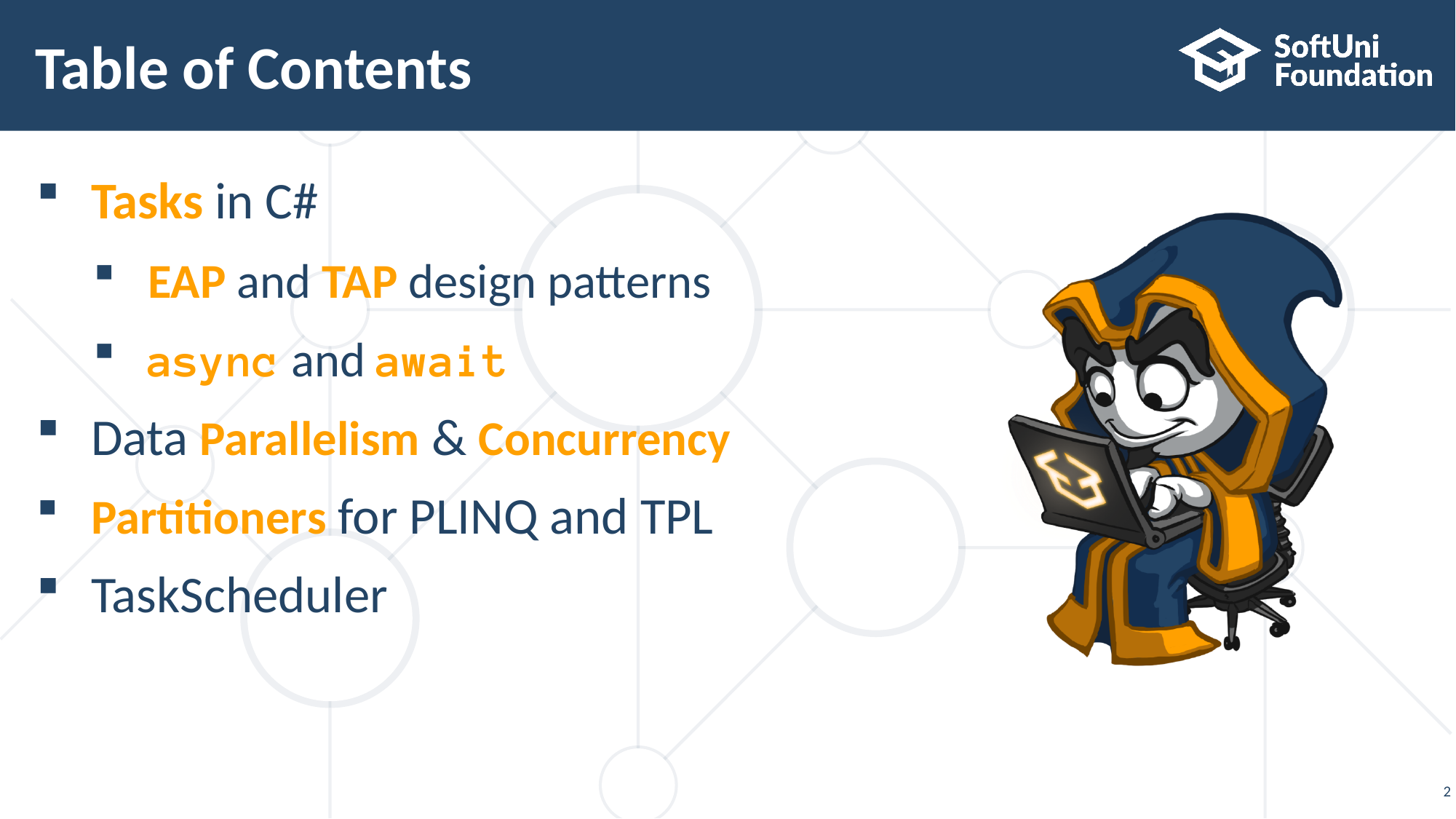

# Table of Contents
Tasks in C#
EAP and TAP design patterns
async and await
Data Parallelism & Concurrency
Partitioners for PLINQ and TPL
TaskScheduler

2